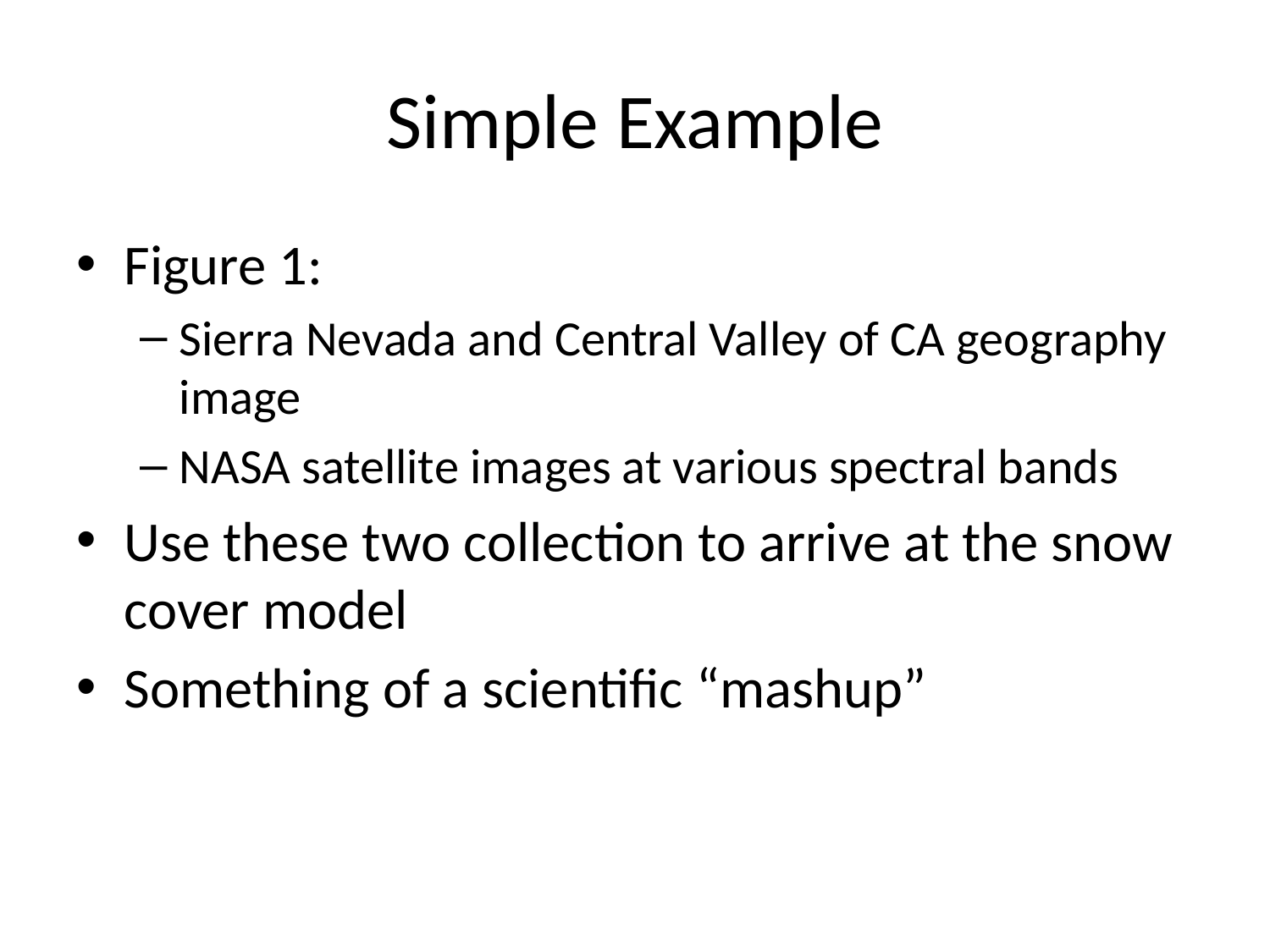

# Simple Example
Figure 1:
Sierra Nevada and Central Valley of CA geography image
NASA satellite images at various spectral bands
Use these two collection to arrive at the snow cover model
Something of a scientific “mashup”